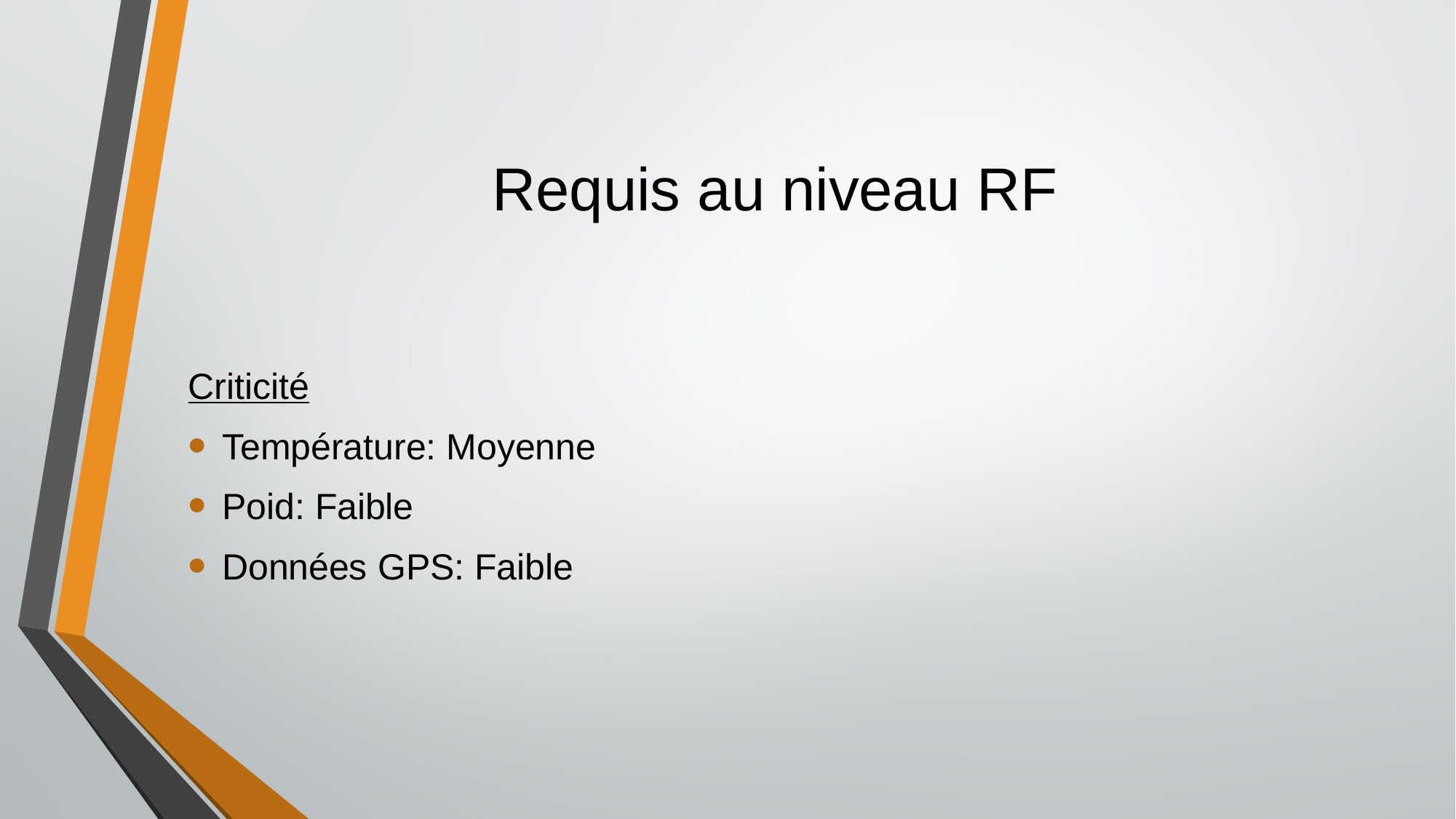

# Requis au niveau RF
Criticité
Température: Moyenne
Poid: Faible
Données GPS: Faible